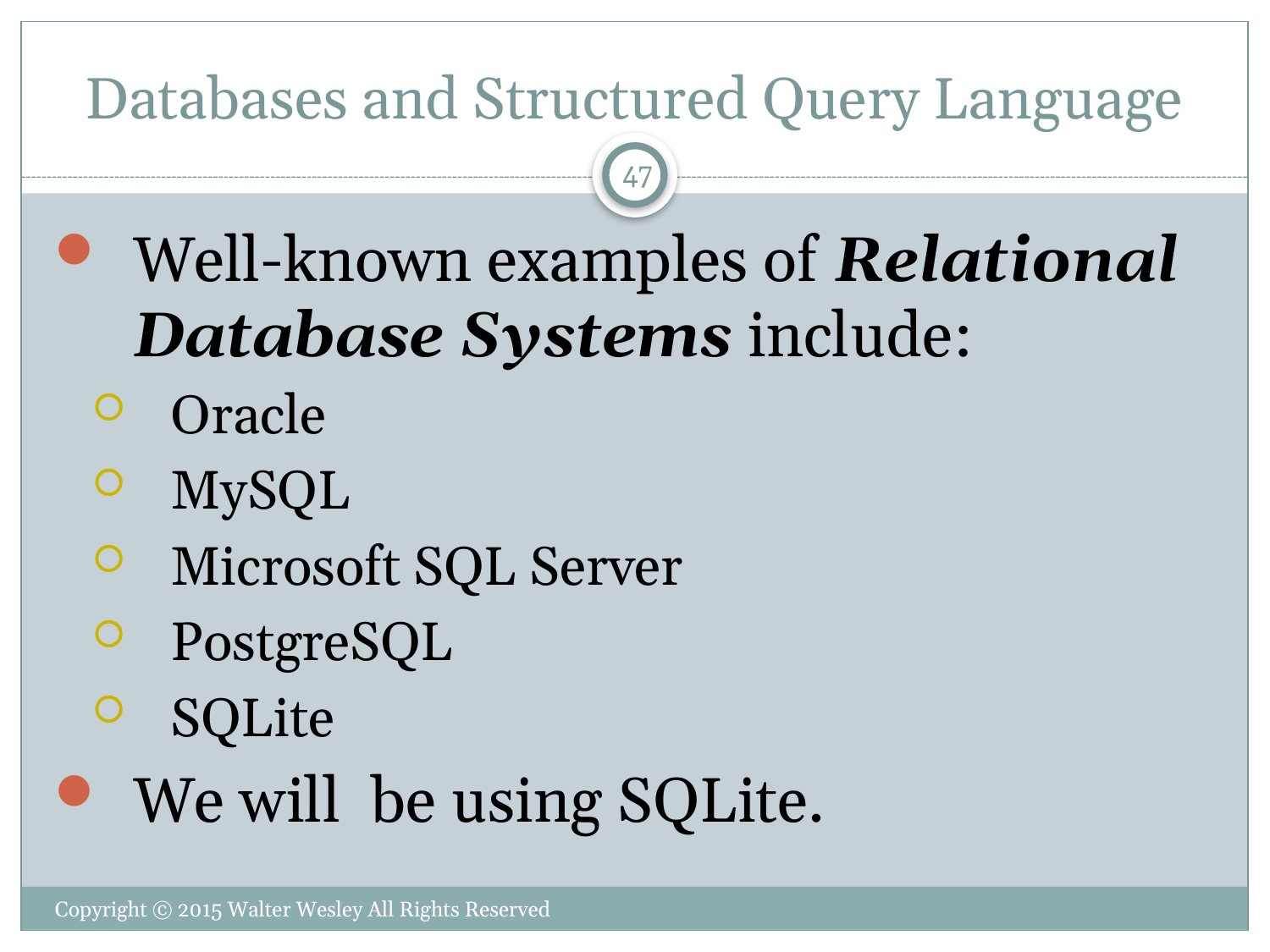

# Databases and Structured Query Language
47
Well-known examples of Relational Database Systems include:
Oracle
MySQL
Microsoft SQL Server
PostgreSQL
SQLite
We will  be using SQLite.

Copyright © 2015 Walter Wesley All Rights Reserved